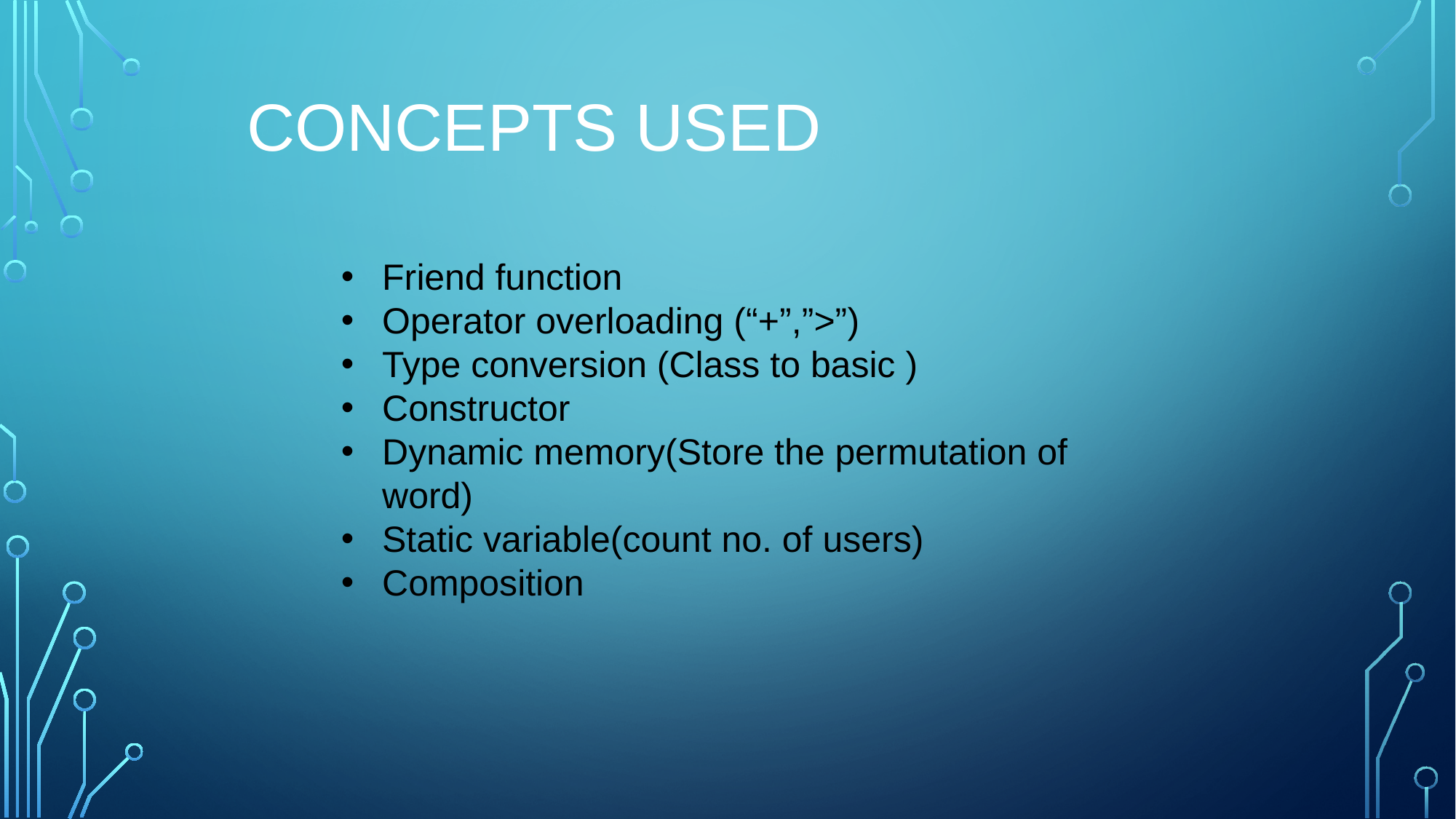

CONCEPTS USED
Friend function
Operator overloading (“+”,”>”)
Type conversion (Class to basic )
Constructor
Dynamic memory(Store the permutation of word)
Static variable(count no. of users)
Composition